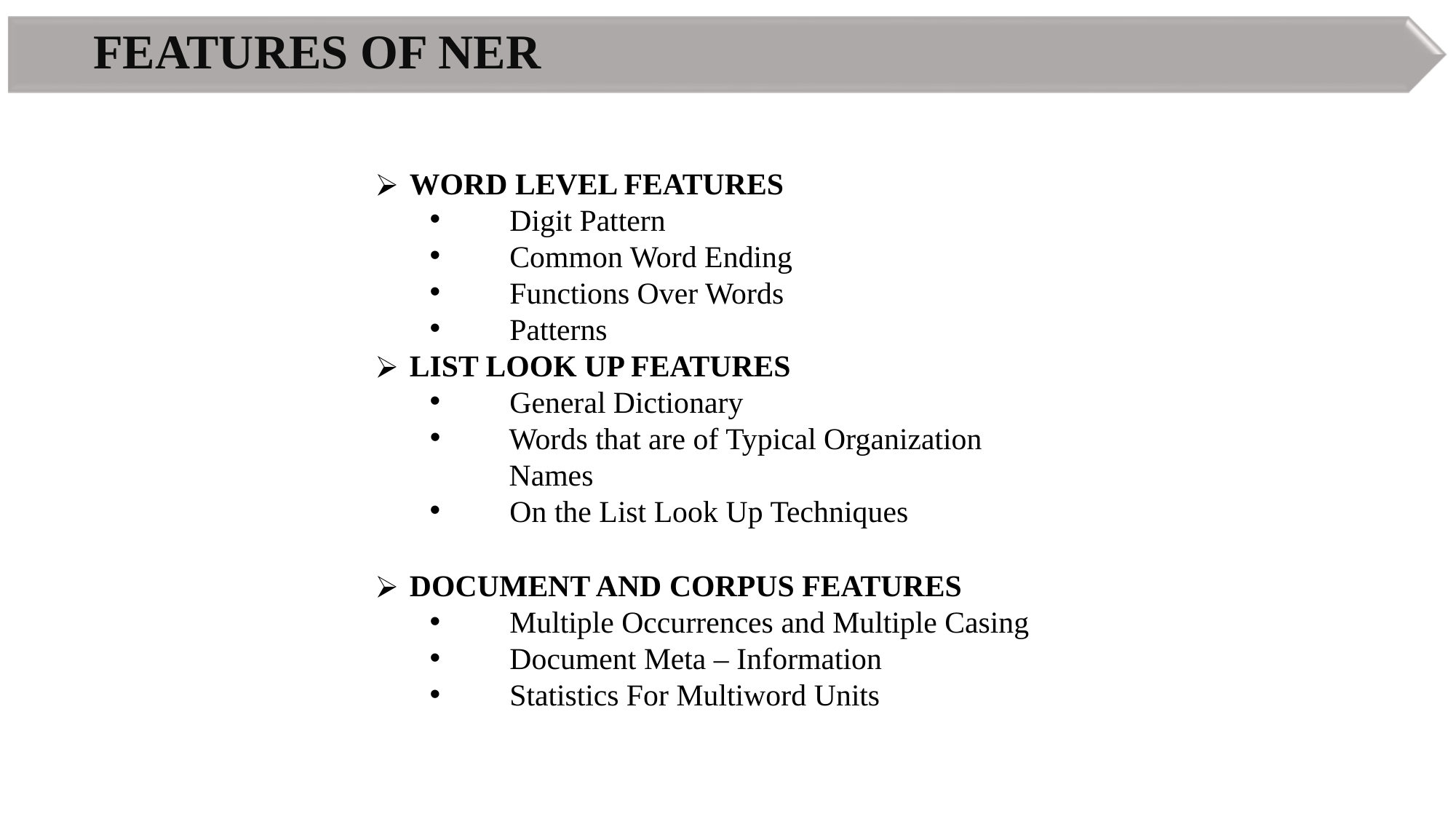

# FEATURES OF NER
WORD LEVEL FEATURES
Digit Pattern
Common Word Ending
Functions Over Words
Patterns
LIST LOOK UP FEATURES
General Dictionary
Words that are of Typical Organization Names
On the List Look Up Techniques

DOCUMENT AND CORPUS FEATURES
Multiple Occurrences and Multiple Casing
Document Meta – Information
Statistics For Multiword Units